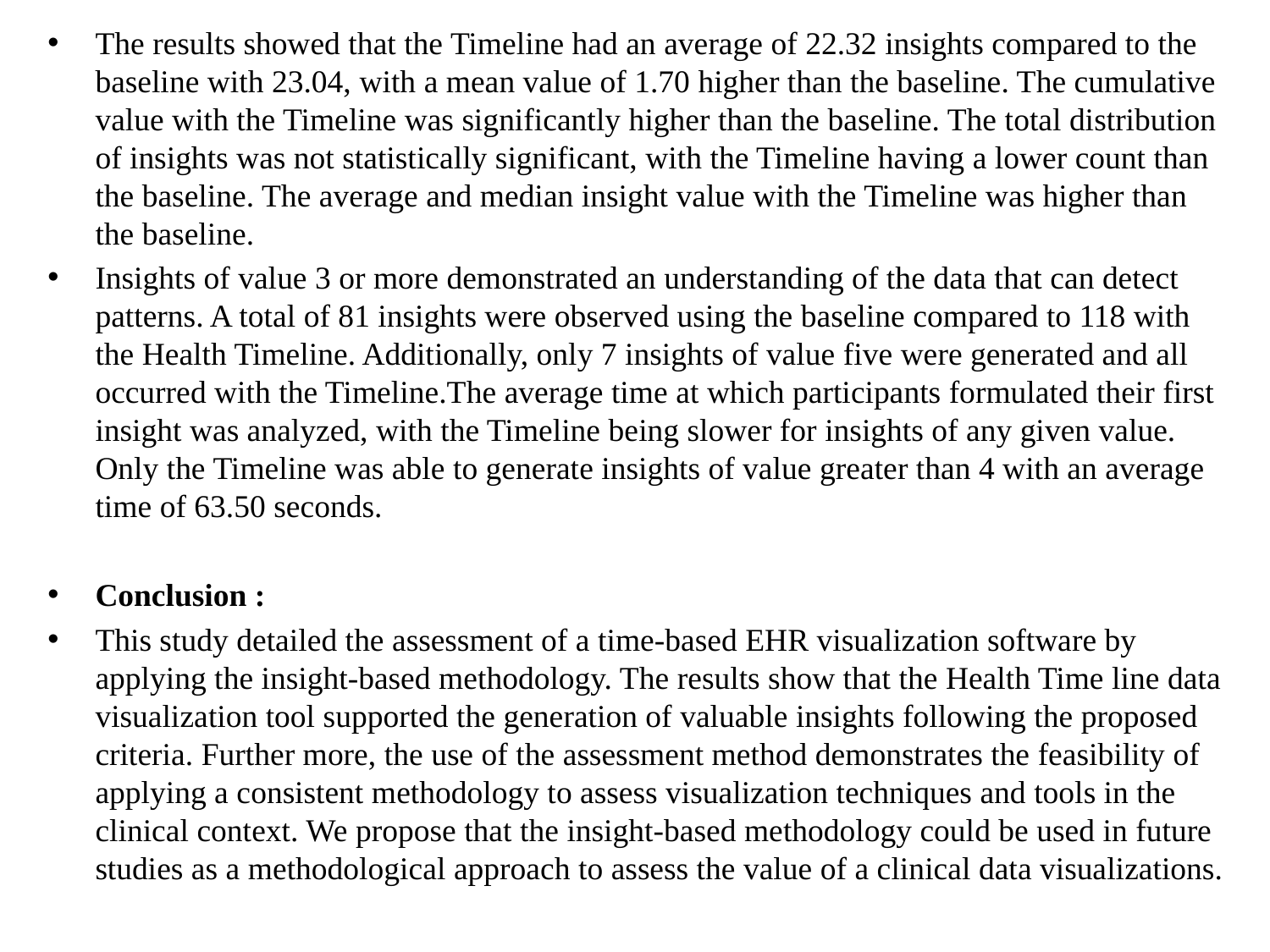

The results showed that the Timeline had an average of 22.32 insights compared to the baseline with 23.04, with a mean value of 1.70 higher than the baseline. The cumulative value with the Timeline was significantly higher than the baseline. The total distribution of insights was not statistically significant, with the Timeline having a lower count than the baseline. The average and median insight value with the Timeline was higher than the baseline.
Insights of value 3 or more demonstrated an understanding of the data that can detect patterns. A total of 81 insights were observed using the baseline compared to 118 with the Health Timeline. Additionally, only 7 insights of value five were generated and all occurred with the Timeline.The average time at which participants formulated their first insight was analyzed, with the Timeline being slower for insights of any given value. Only the Timeline was able to generate insights of value greater than 4 with an average time of 63.50 seconds.

Conclusion :
This study detailed the assessment of a time-based EHR visualization software by applying the insight-based methodology. The results show that the Health Time line data visualization tool supported the generation of valuable insights following the proposed criteria. Further more, the use of the assessment method demonstrates the feasibility of applying a consistent methodology to assess visualization techniques and tools in the clinical context. We propose that the insight-based methodology could be used in future studies as a methodological approach to assess the value of a clinical data visualizations.